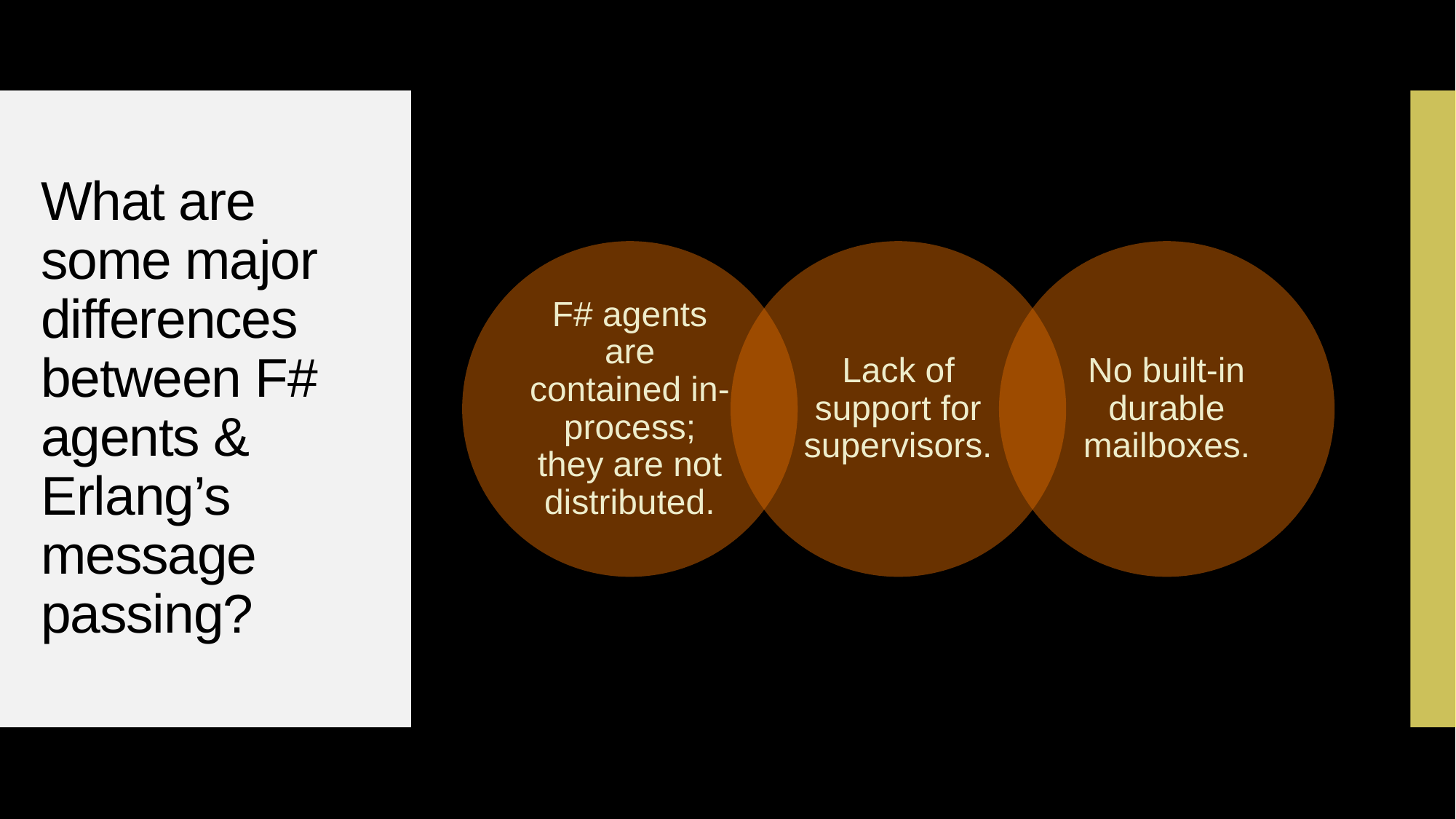

F# agents are contained in-process; they are not distributed.
Lack of support for supervisors.
No built-in durable mailboxes.
# What are some major differences between F# agents & Erlang’s message passing?